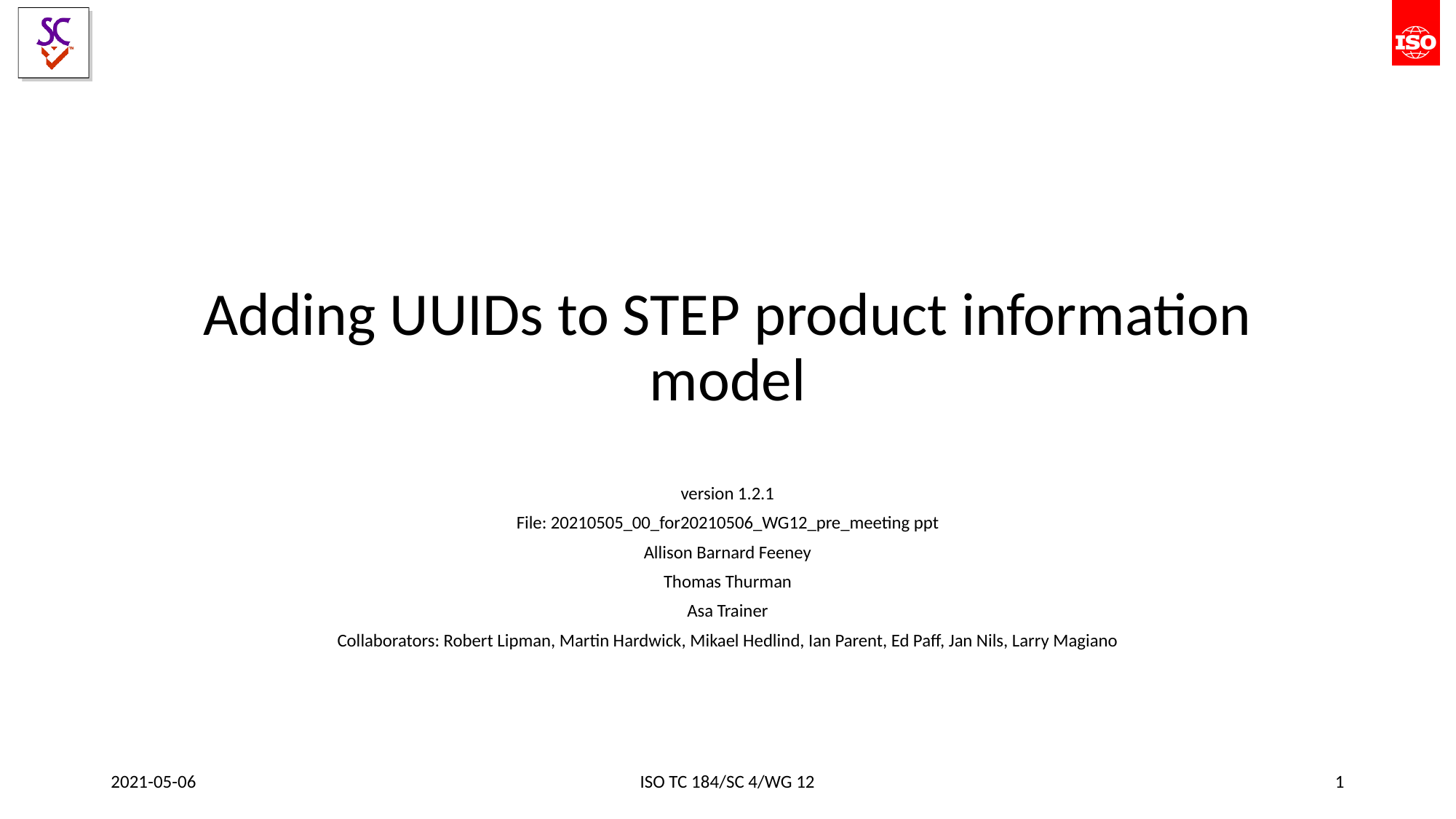

# Adding UUIDs to STEP product information model
version 1.2.1
File: 20210505_00_for20210506_WG12_pre_meeting ppt
Allison Barnard Feeney
Thomas Thurman
Asa Trainer
Collaborators: Robert Lipman, Martin Hardwick, Mikael Hedlind, Ian Parent, Ed Paff, Jan Nils, Larry Magiano

2021-05-06
ISO TC 184/SC 4/WG 12
1